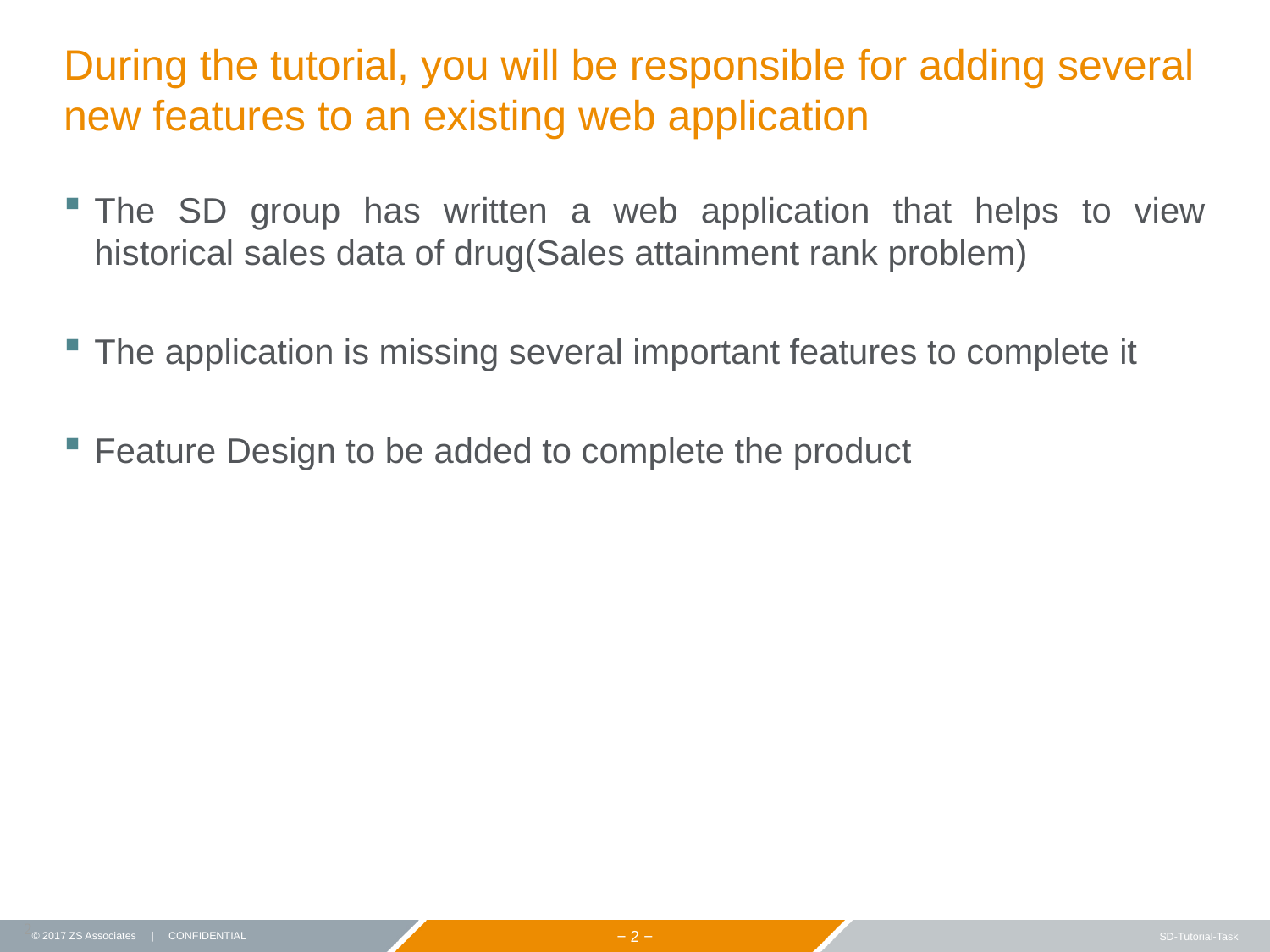

# During the tutorial, you will be responsible for adding several new features to an existing web application
The SD group has written a web application that helps to view historical sales data of drug(Sales attainment rank problem)

The application is missing several important features to complete it

Feature Design to be added to complete the product
2